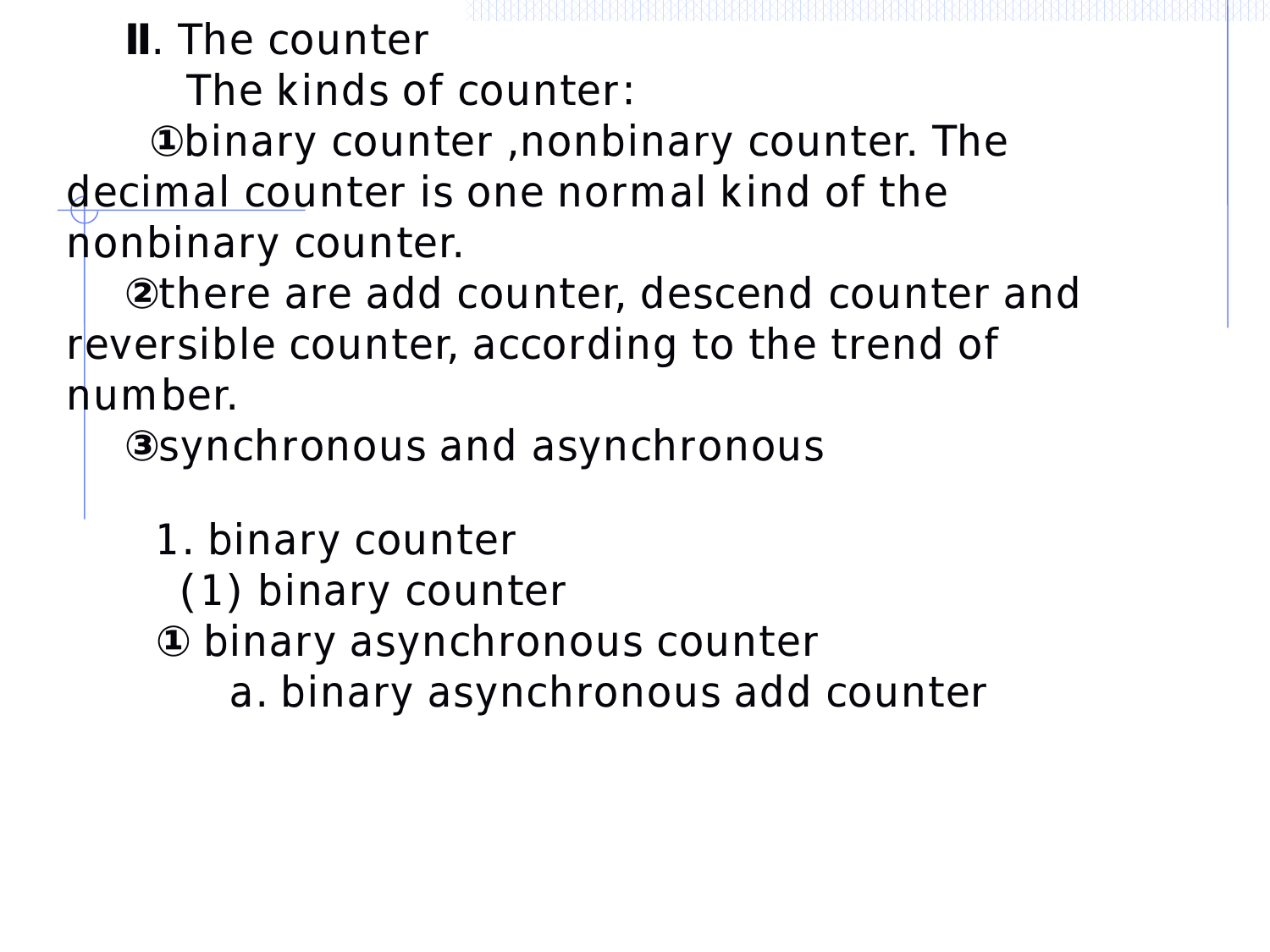

Ⅱ. The counter
     The kinds of counter:
  ①binary counter ,nonbinary counter. The decimal counter is one normal kind of the nonbinary counter.
②there are add counter, descend counter and reversible counter, according to the trend of number.
③synchronous and asynchronous
1. binary counter
  (1) binary counter
① binary asynchronous counter
      a. binary asynchronous add counter